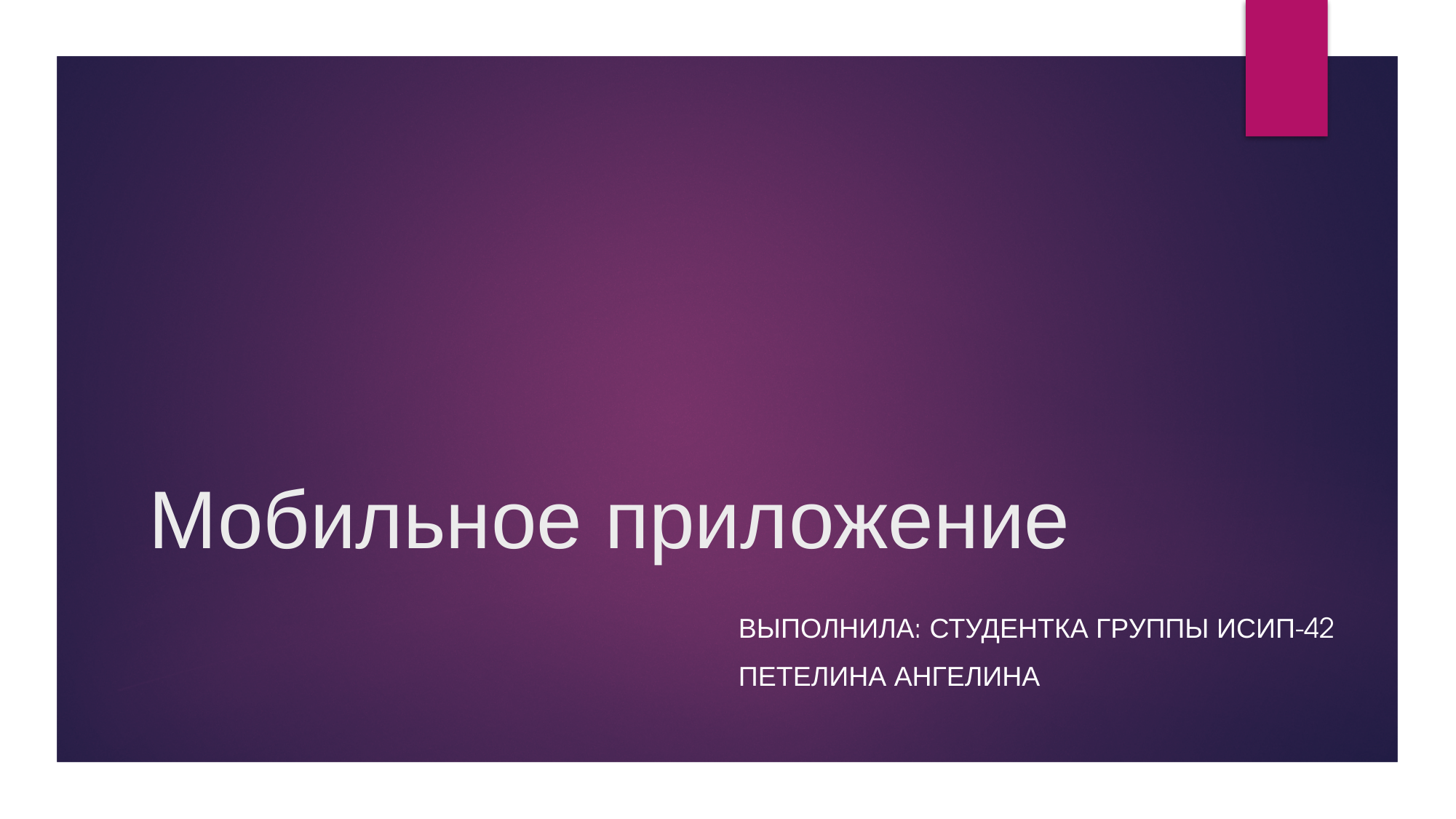

# Мобильное приложение
Выполнила: студентка группы ИСиП-42
Петелина Ангелина